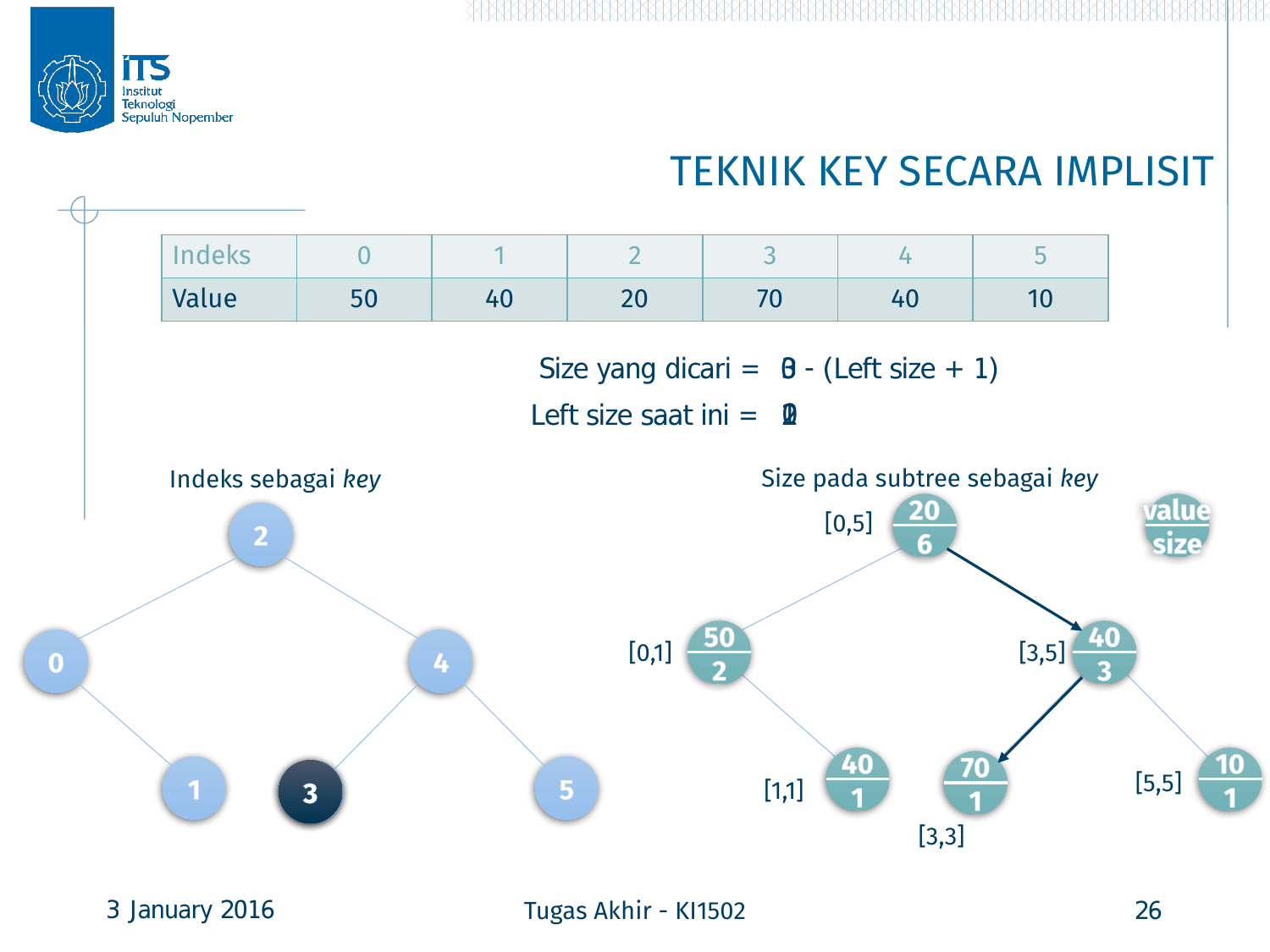

# TEKNIK KEY SECARA IMPLISIT
| Indeks | 0 | 1 | 2 | 3 | 4 | 5 |
| --- | --- | --- | --- | --- | --- | --- |
| Value | 50 | 40 | 20 | 70 | 40 | 10 |
3
0
- (Left size + 1)
Size yang dicari =
1
0
Left size saat ini =
2
Size pada subtree sebagai key
Indeks sebagai key
20
6
value
size
[0,5]
2
0
4
1
5
3
50
2
40
3
[0,1]
[3,5]
40
1
10
1
70
1
3
[5,5]
[1,1]
[3,3]
3 January 2016
Tugas Akhir - KI1502
26